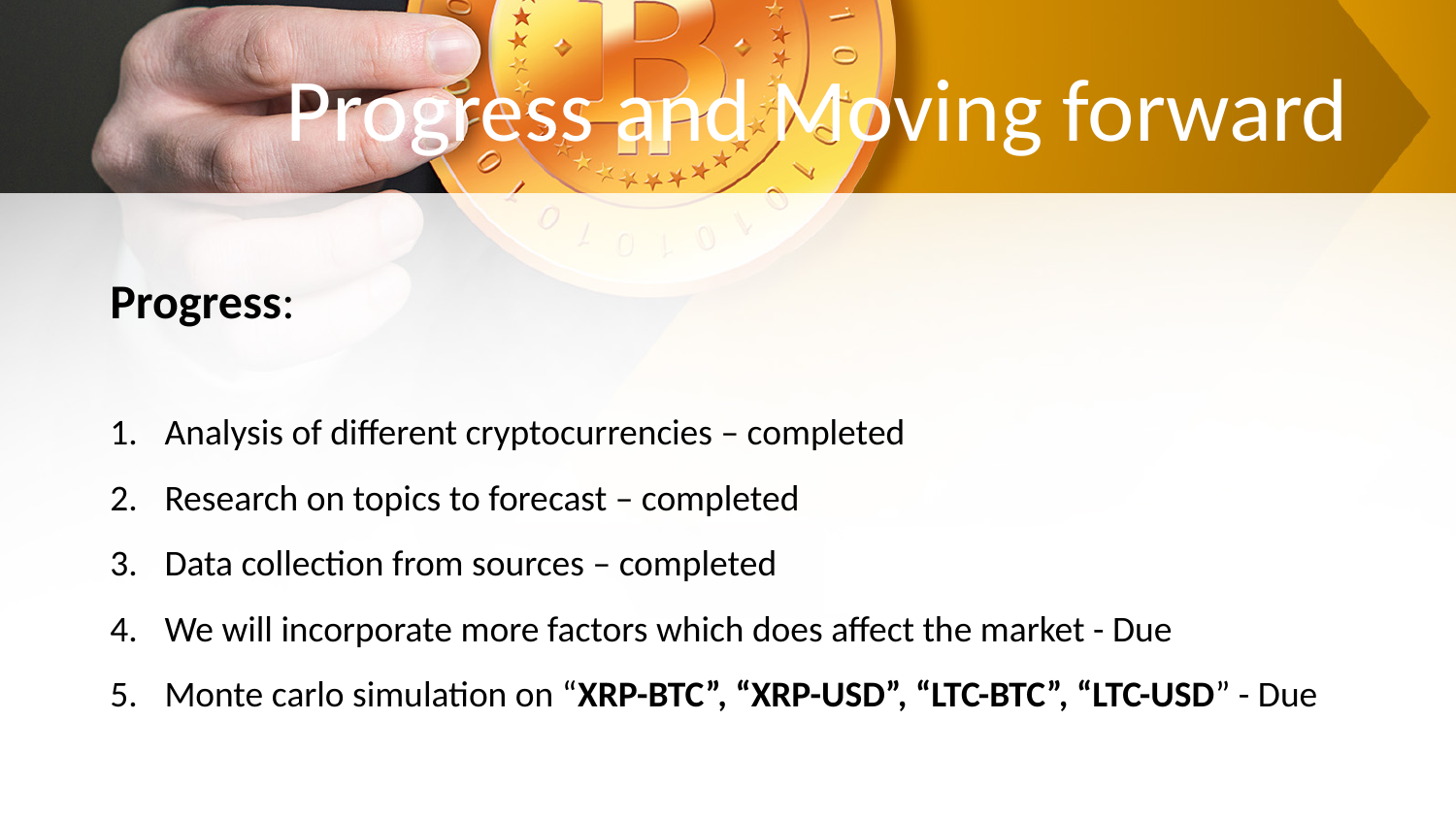

Progress and Moving forward
Progress:

Analysis of different cryptocurrencies – completed
Research on topics to forecast – completed
Data collection from sources – completed
We will incorporate more factors which does affect the market - Due
Monte carlo simulation on “XRP-BTC”, “XRP-USD”, “LTC-BTC”, “LTC-USD” - Due